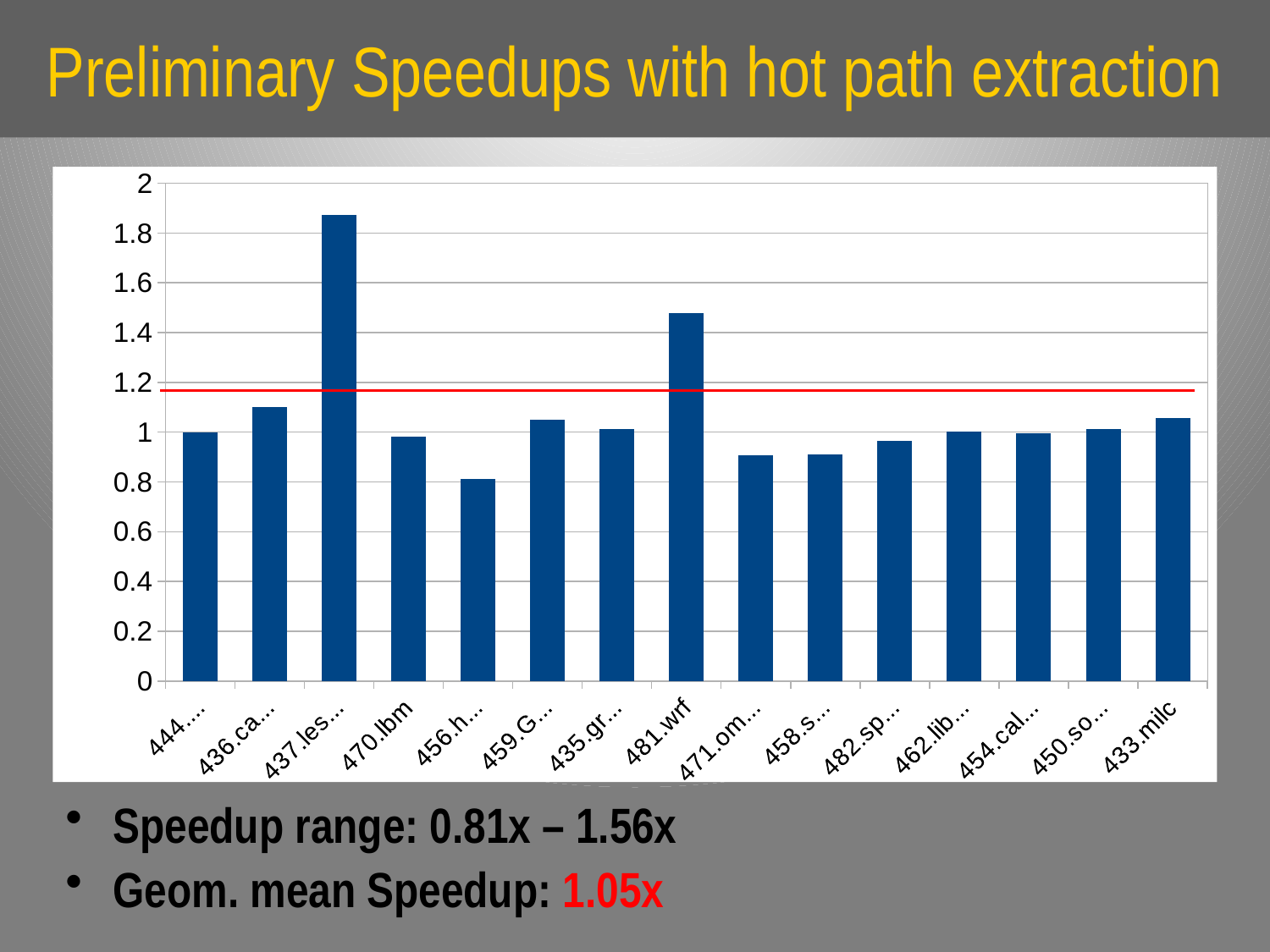

# Preliminary Speedups with hot path extraction

### Chart

| Category | Average speedup |
|---|---|
| 444.namd | 0.99706046917452 |
| 436.cactusADM | 1.099635682114794 |
| 437.leslie3d | 1.871576665222633 |
| 470.lbm | 0.98023728153524 |
| 456.hmmer | 0.810806835565803 |
| 459.GemsFDTD | 1.049969081198228 |
| 435.gromacs | 1.013014993320303 |
| 481.wrf | 1.478795927539963 |
| 471.omnetpp | 0.907776190865809 |
| 458.sjeng | 0.909837869797745 |
| 482.sphinx3 | 0.964888720909032 |
| 462.libquantum | 1.002281095408316 |
| 454.calculix | 0.995543094076636 |
| 450.soplex | 1.013920643838407 |
| 433.milc | 1.05573155503659 |
Speedup range: 0.81x – 1.56x
Geom. mean Speedup: 1.05x